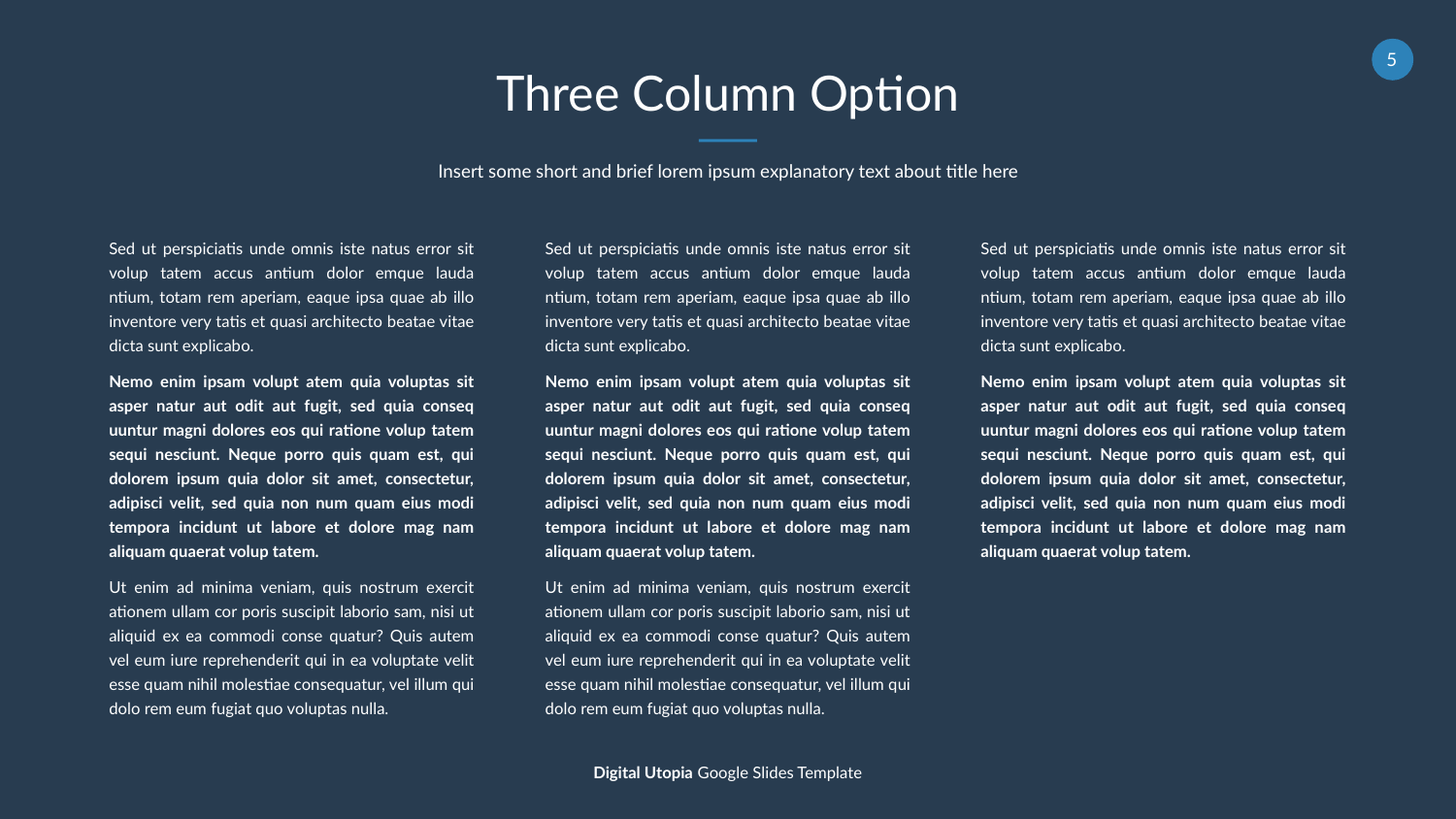

Three Column Option
Insert some short and brief lorem ipsum explanatory text about title here
Sed ut perspiciatis unde omnis iste natus error sit volup tatem accus antium dolor emque lauda ntium, totam rem aperiam, eaque ipsa quae ab illo inventore very tatis et quasi architecto beatae vitae dicta sunt explicabo.
Nemo enim ipsam volupt atem quia voluptas sit asper natur aut odit aut fugit, sed quia conseq uuntur magni dolores eos qui ratione volup tatem sequi nesciunt. Neque porro quis quam est, qui dolorem ipsum quia dolor sit amet, consectetur, adipisci velit, sed quia non num quam eius modi tempora incidunt ut labore et dolore mag nam aliquam quaerat volup tatem.
Ut enim ad minima veniam, quis nostrum exercit ationem ullam cor poris suscipit laborio sam, nisi ut aliquid ex ea commodi conse quatur? Quis autem vel eum iure reprehenderit qui in ea voluptate velit esse quam nihil molestiae consequatur, vel illum qui dolo rem eum fugiat quo voluptas nulla.
Sed ut perspiciatis unde omnis iste natus error sit volup tatem accus antium dolor emque lauda ntium, totam rem aperiam, eaque ipsa quae ab illo inventore very tatis et quasi architecto beatae vitae dicta sunt explicabo.
Nemo enim ipsam volupt atem quia voluptas sit asper natur aut odit aut fugit, sed quia conseq uuntur magni dolores eos qui ratione volup tatem sequi nesciunt. Neque porro quis quam est, qui dolorem ipsum quia dolor sit amet, consectetur, adipisci velit, sed quia non num quam eius modi tempora incidunt ut labore et dolore mag nam aliquam quaerat volup tatem.
Ut enim ad minima veniam, quis nostrum exercit ationem ullam cor poris suscipit laborio sam, nisi ut aliquid ex ea commodi conse quatur? Quis autem vel eum iure reprehenderit qui in ea voluptate velit esse quam nihil molestiae consequatur, vel illum qui dolo rem eum fugiat quo voluptas nulla.
Sed ut perspiciatis unde omnis iste natus error sit volup tatem accus antium dolor emque lauda ntium, totam rem aperiam, eaque ipsa quae ab illo inventore very tatis et quasi architecto beatae vitae dicta sunt explicabo.
Nemo enim ipsam volupt atem quia voluptas sit asper natur aut odit aut fugit, sed quia conseq uuntur magni dolores eos qui ratione volup tatem sequi nesciunt. Neque porro quis quam est, qui dolorem ipsum quia dolor sit amet, consectetur, adipisci velit, sed quia non num quam eius modi tempora incidunt ut labore et dolore mag nam aliquam quaerat volup tatem.